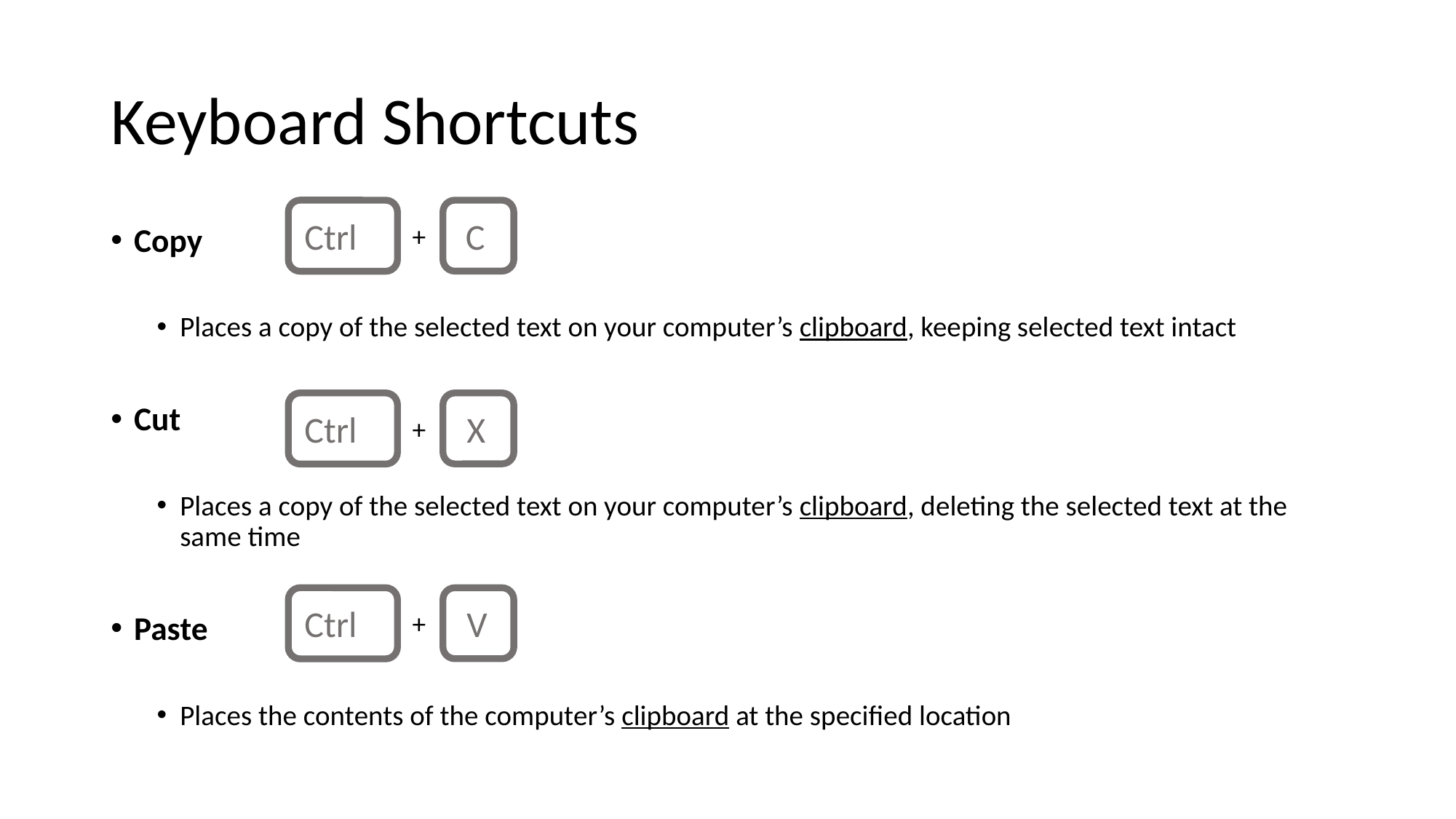

# Keyboard Shortcuts

Ctrl
C
+
Copy

Places a copy of the selected text on your computer’s clipboard, keeping selected text intact

Cut

Places a copy of the selected text on your computer’s clipboard, deleting the selected text at the same time

Paste

Places the contents of the computer’s clipboard at the specified location

Ctrl
X
+

Ctrl
V
+